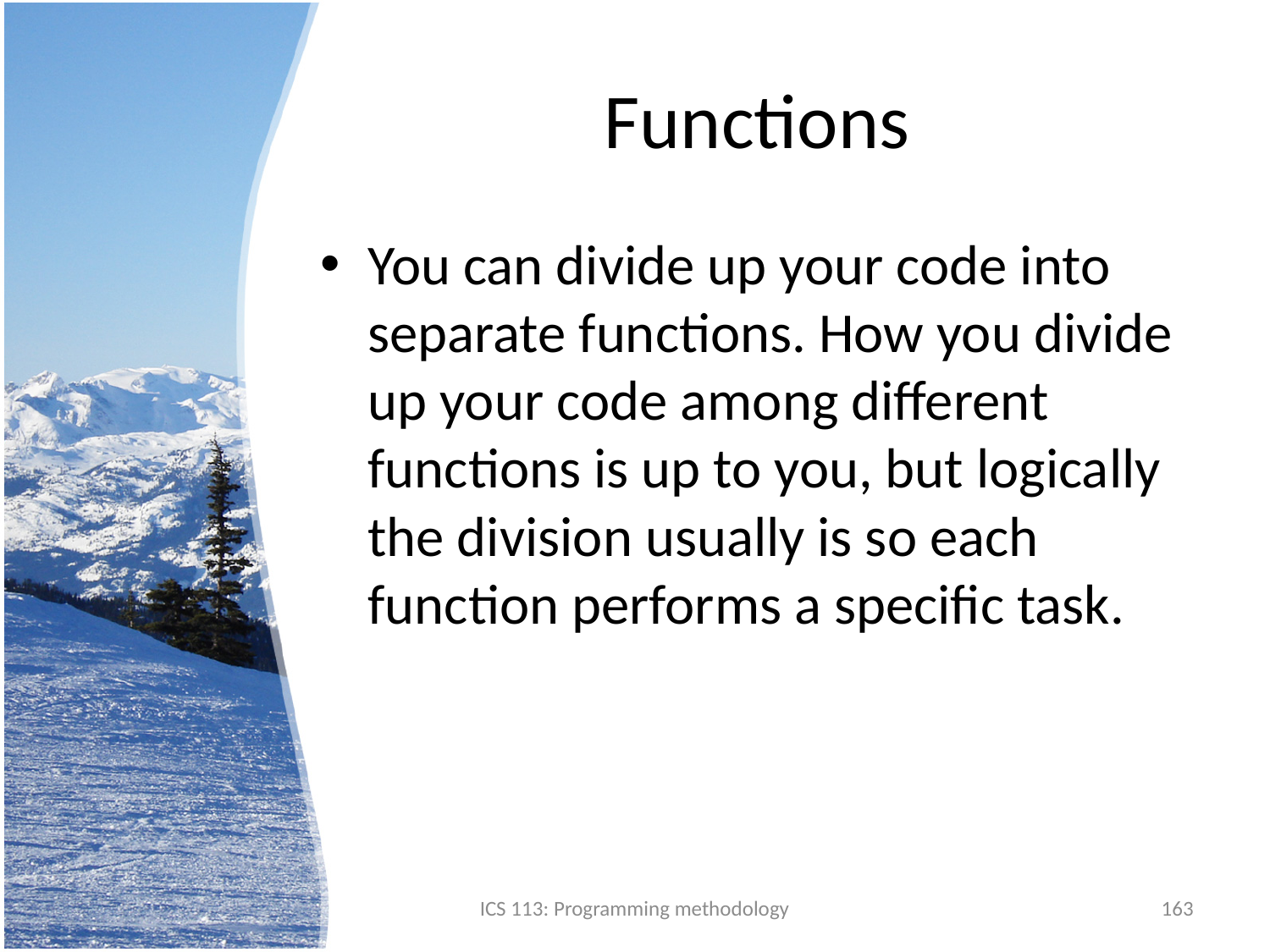

# Functions
You can divide up your code into separate functions. How you divide up your code among different functions is up to you, but logically the division usually is so each function performs a specific task.

ICS 113: Programming methodology
163